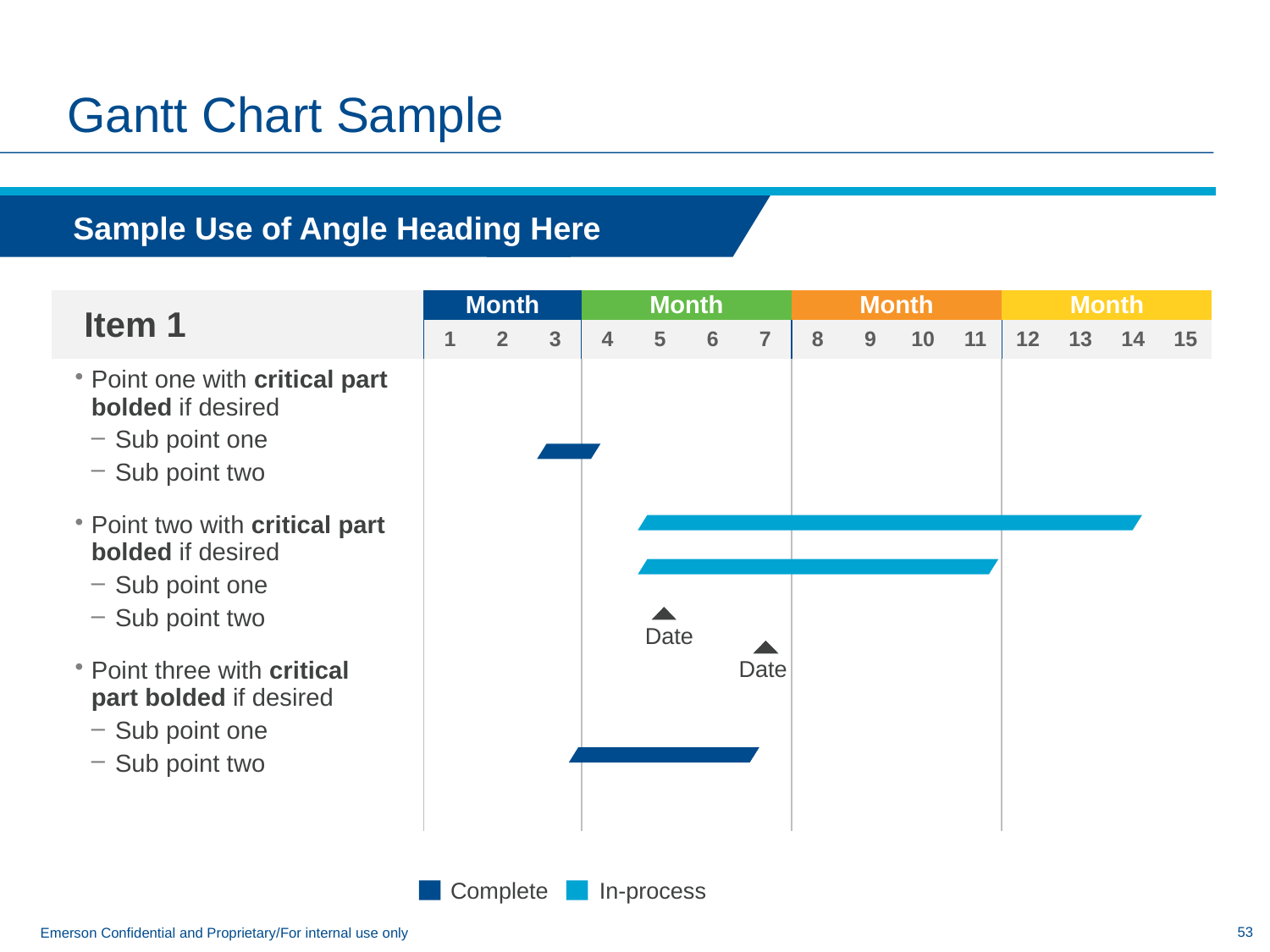

# Gantt Chart Sample

Sample Use of Angle Heading Here
| Item 1 | Month |  |  | Month |  |  |  | Month |  |  |  | Month |  |  |  |
| --- | --- | --- | --- | --- | --- | --- | --- | --- | --- | --- | --- | --- | --- | --- | --- |
|  | 1 | 2 | 3 | 4 | 5 | 6 | 7 | 8 | 9 | 10 | 11 | 12 | 13 | 14 | 15 |
| Point one with critical part bolded if desired Sub point one Sub point two Point two with critical part bolded if desired Sub point one Sub point two Point three with critical part bolded if desired Sub point one Sub point two |  |  |  |  |  |  |  |  |  |  |  |  |  |  |  |

Date

Date

Complete
In-process

Emerson Confidential and Proprietary/For internal use only